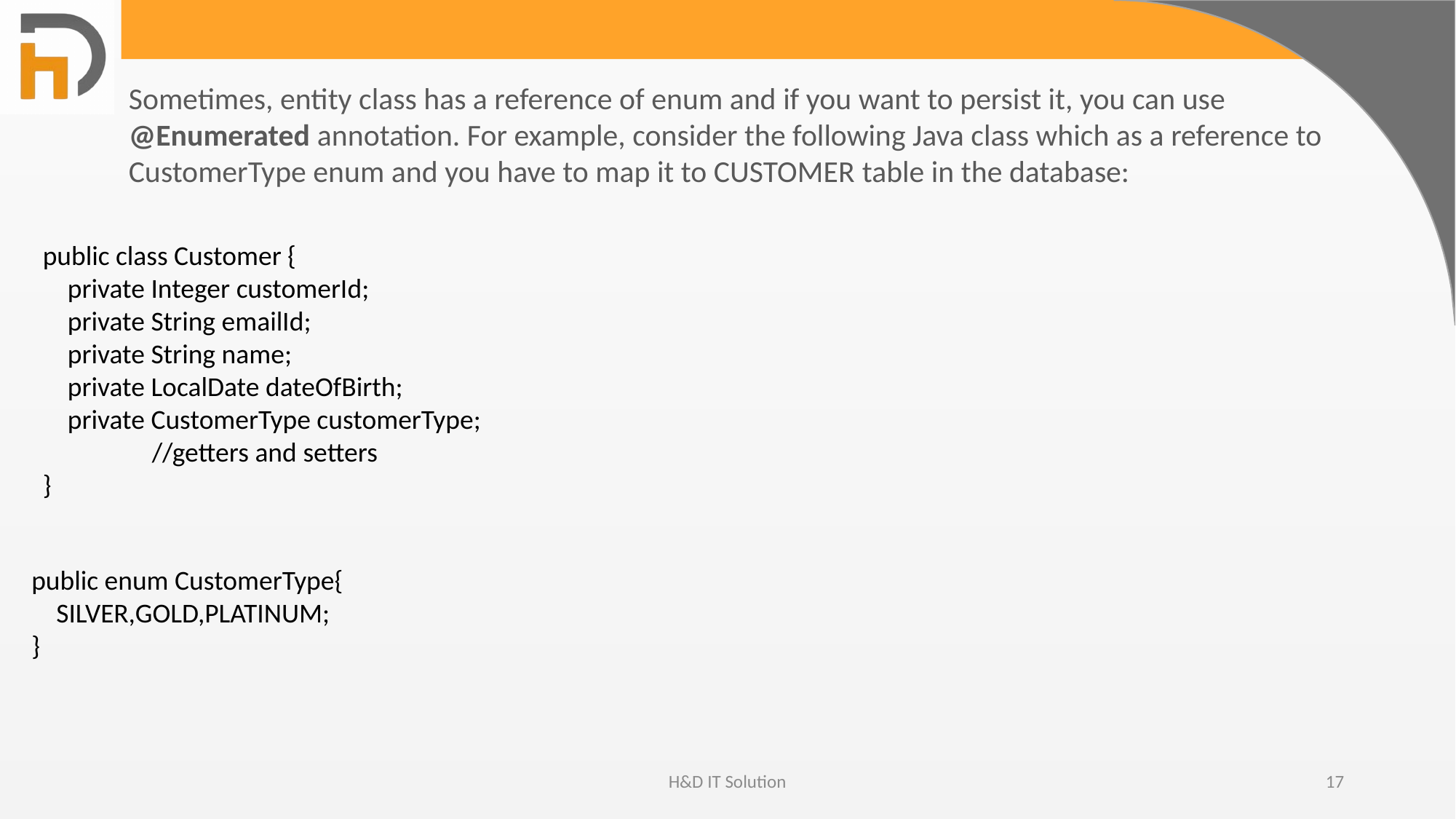

Sometimes, entity class has a reference of enum and if you want to persist it, you can use @Enumerated annotation. For example, consider the following Java class which as a reference to CustomerType enum and you have to map it to CUSTOMER table in the database:
public class Customer {
    private Integer customerId;
    private String emailId;
    private String name;
    private LocalDate dateOfBirth;
    private CustomerType customerType;
	//getters and setters
}
public enum CustomerType{
    SILVER,GOLD,PLATINUM;
}
H&D IT Solution
17